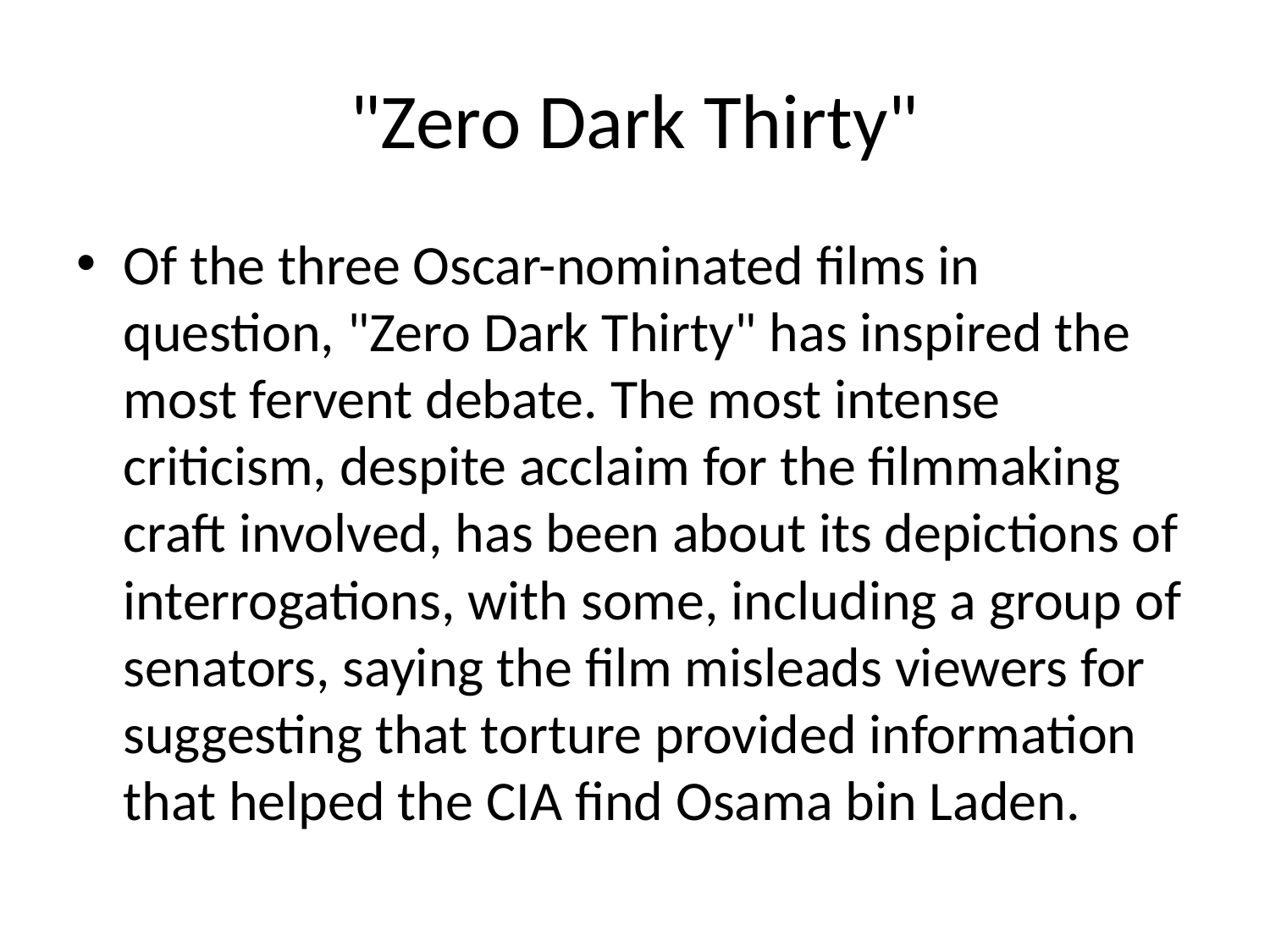

# "Zero Dark Thirty"
Of the three Oscar-nominated films in question, "Zero Dark Thirty" has inspired the most fervent debate. The most intense criticism, despite acclaim for the filmmaking craft involved, has been about its depictions of interrogations, with some, including a group of senators, saying the film misleads viewers for suggesting that torture provided information that helped the CIA find Osama bin Laden.